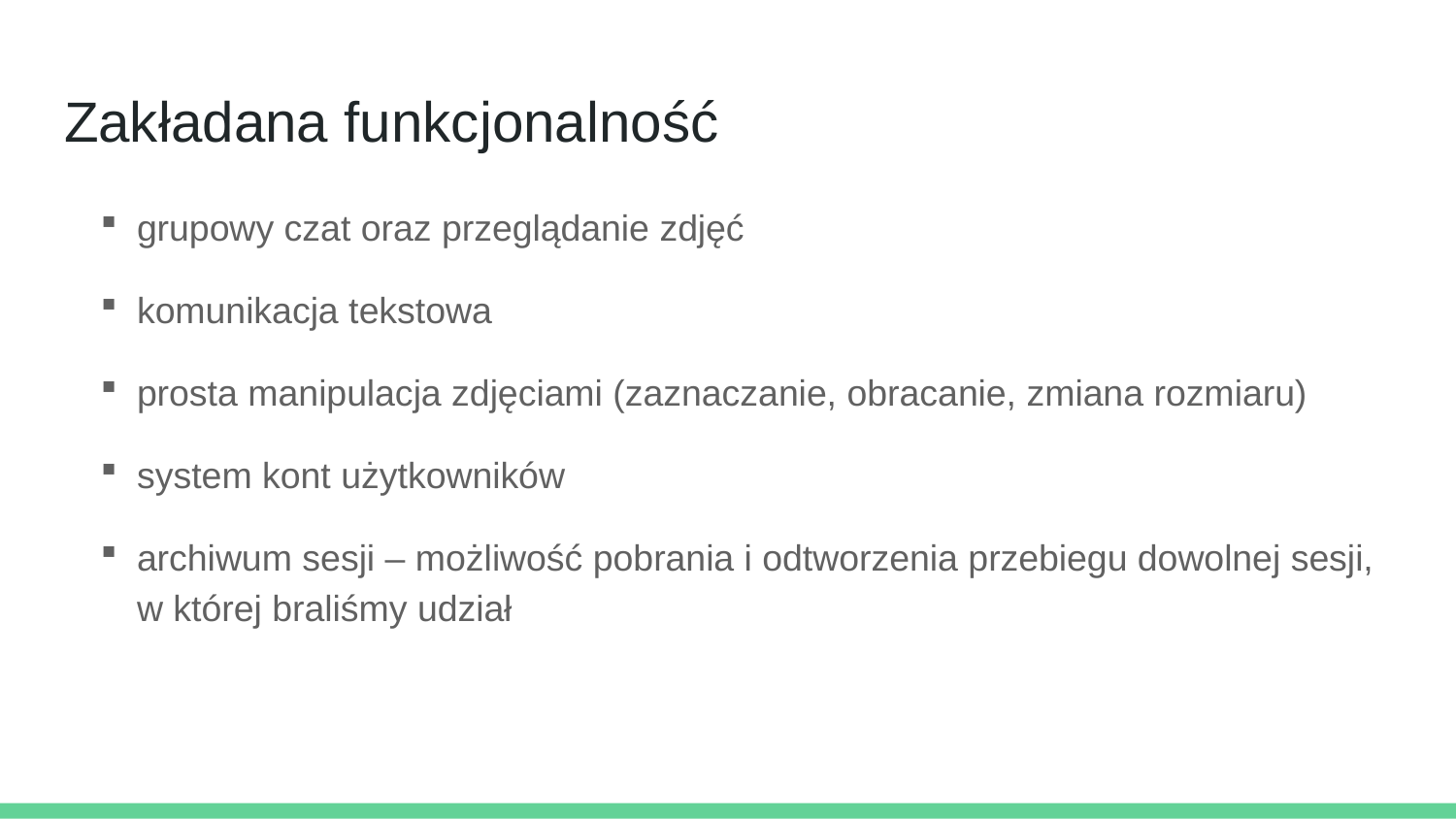

# Zakładana funkcjonalność
grupowy czat oraz przeglądanie zdjęć
komunikacja tekstowa
prosta manipulacja zdjęciami (zaznaczanie, obracanie, zmiana rozmiaru)
system kont użytkowników
archiwum sesji – możliwość pobrania i odtworzenia przebiegu dowolnej sesji, w której braliśmy udział